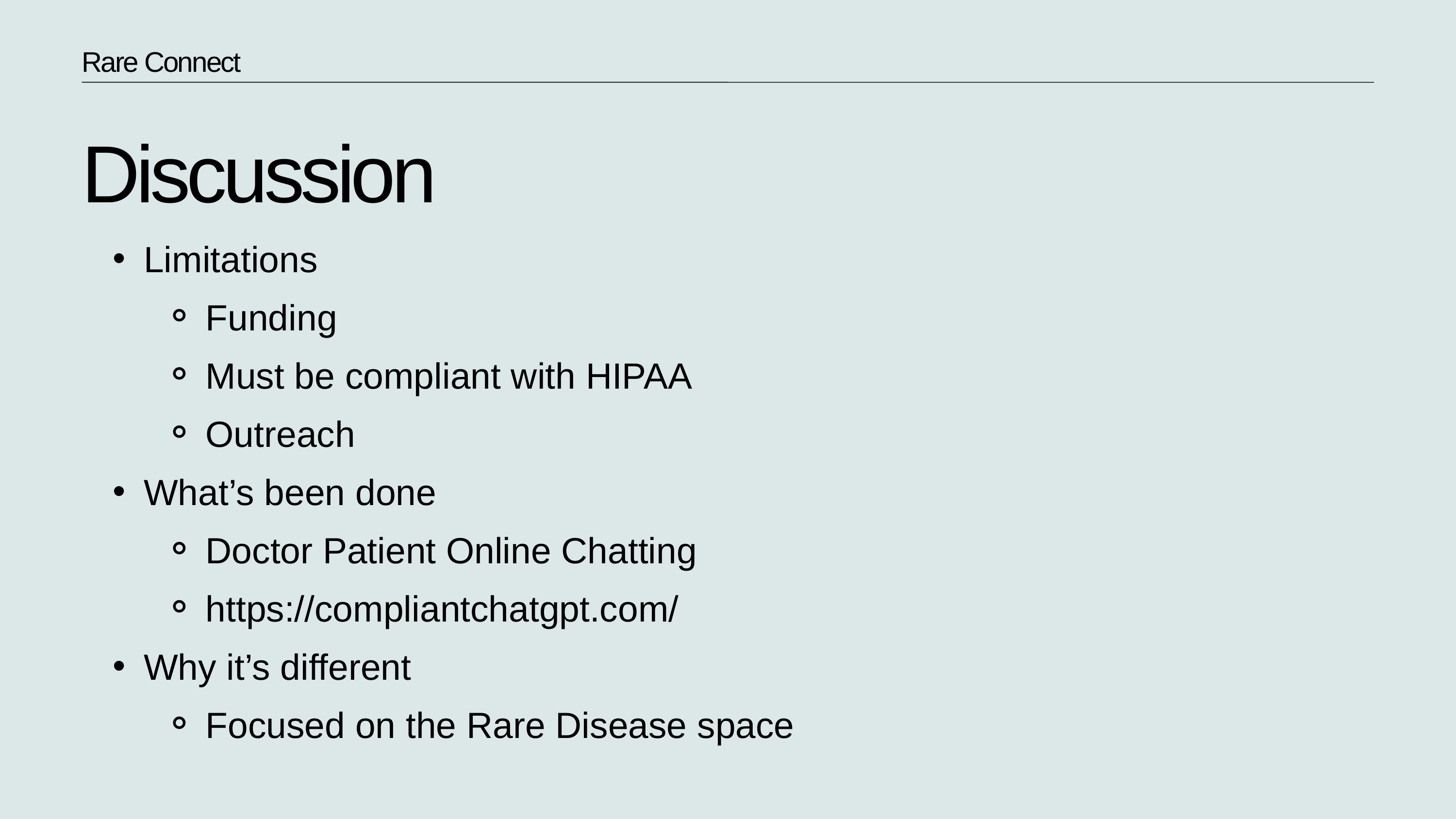

Rare Connect

Discussion
Limitations
Funding
Must be compliant with HIPAA
Outreach
What’s been done
Doctor Patient Online Chatting
https://compliantchatgpt.com/
Why it’s different
Focused on the Rare Disease space